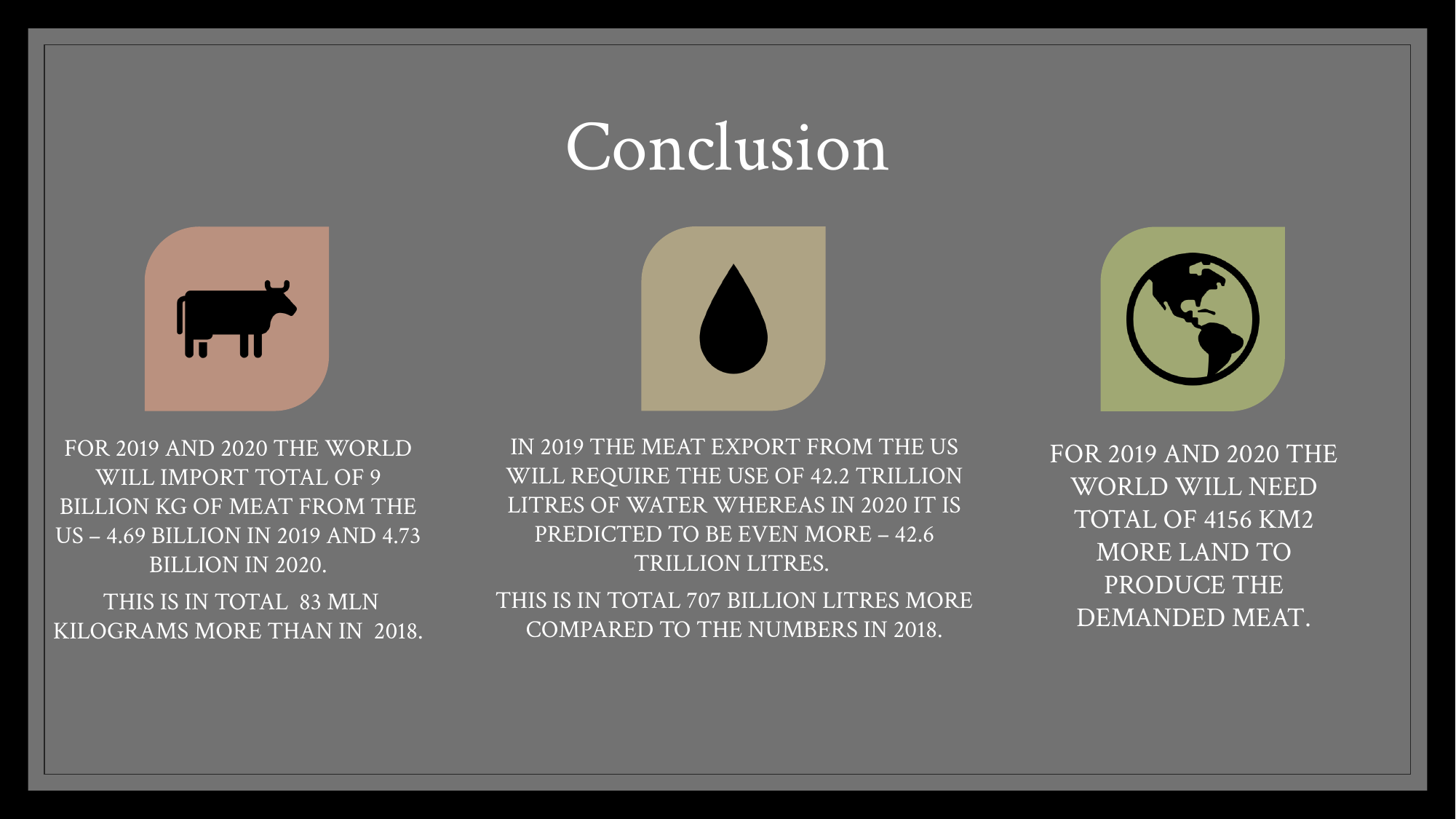

# Conclusion
For 2019 and 2020 the world will import total of 9 billion kg of meat from the US – 4.69 billion in 2019 and 4.73 billion in 2020.
 This is in total  83 mln kilograms more than in  2018.
In 2019 the meat export from the Us will require the use of 42.2 trillion litres of water whereas in 2020 it is predicted to be even more – 42.6 trillion litres.
This is in total 707 billion litres more compared to the numbers in 2018.
For 2019 and 2020 the world will need total of 4156 km2 more land to produce the demanded meat.